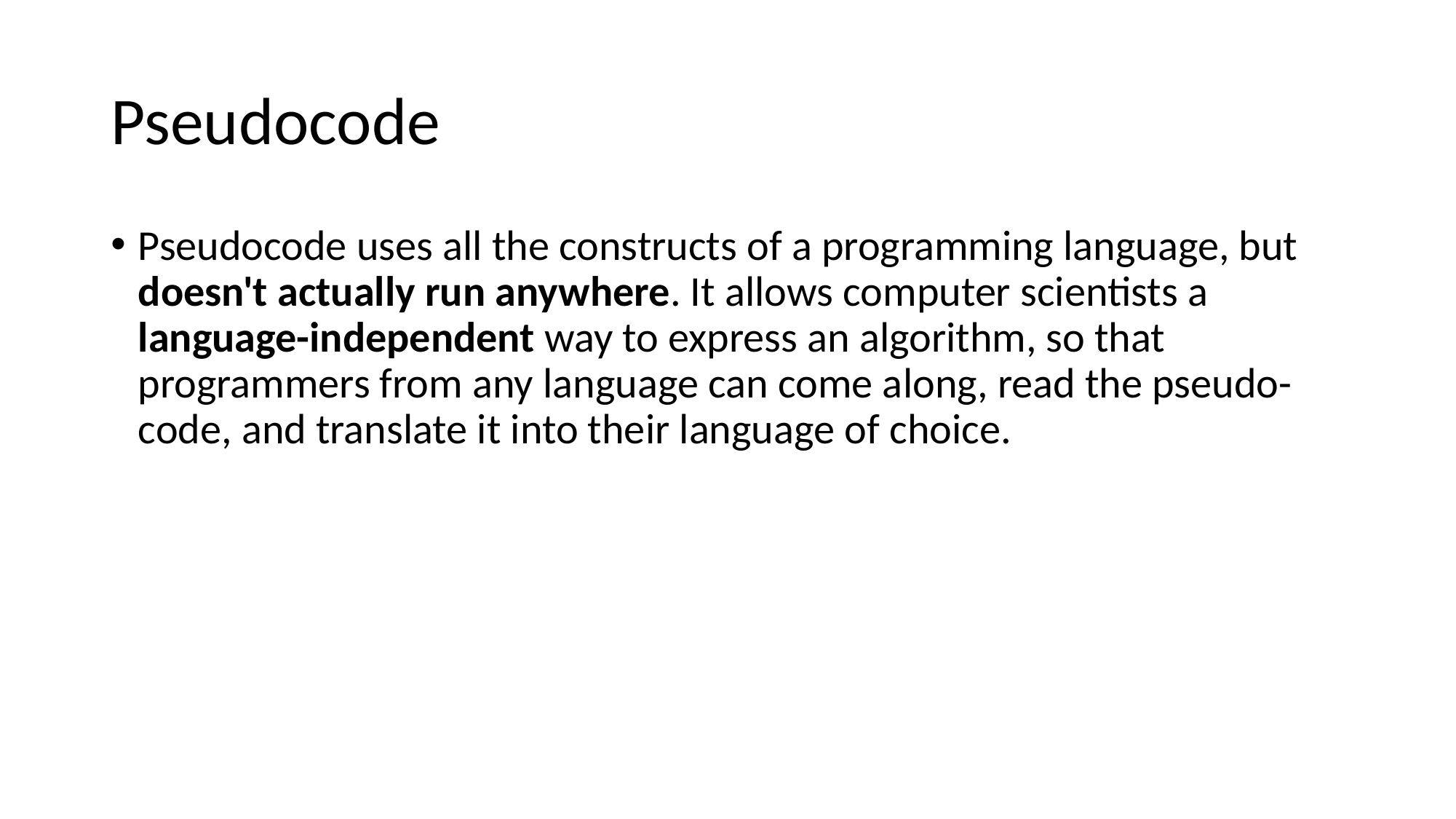

# Pseudocode
Pseudocode uses all the constructs of a programming language, but doesn't actually run anywhere. It allows computer scientists a language-independent way to express an algorithm, so that programmers from any language can come along, read the pseudo-code, and translate it into their language of choice.